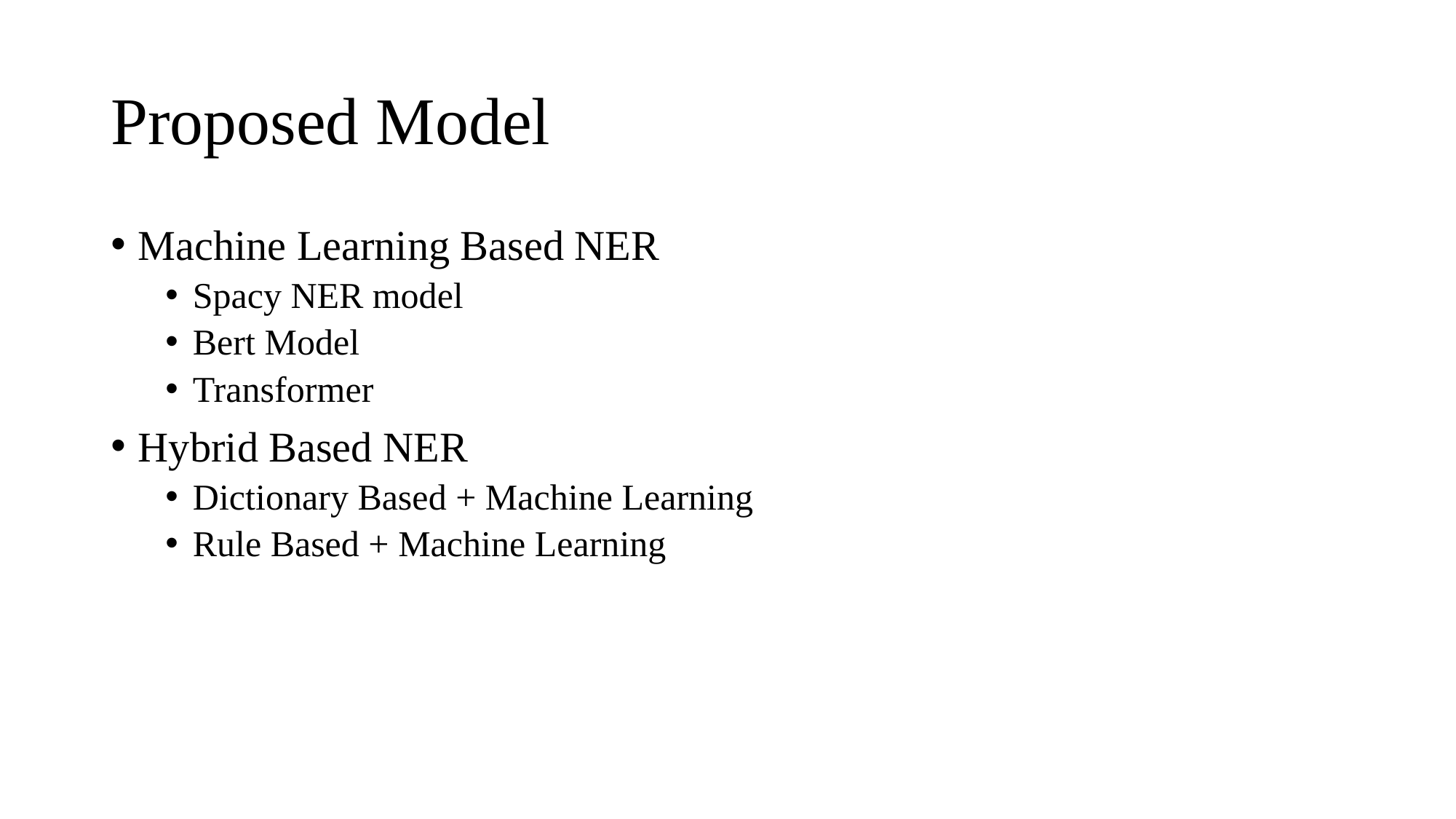

# Proposed Model
Machine Learning Based NER
Spacy NER model
Bert Model
Transformer
Hybrid Based NER
Dictionary Based + Machine Learning
Rule Based + Machine Learning